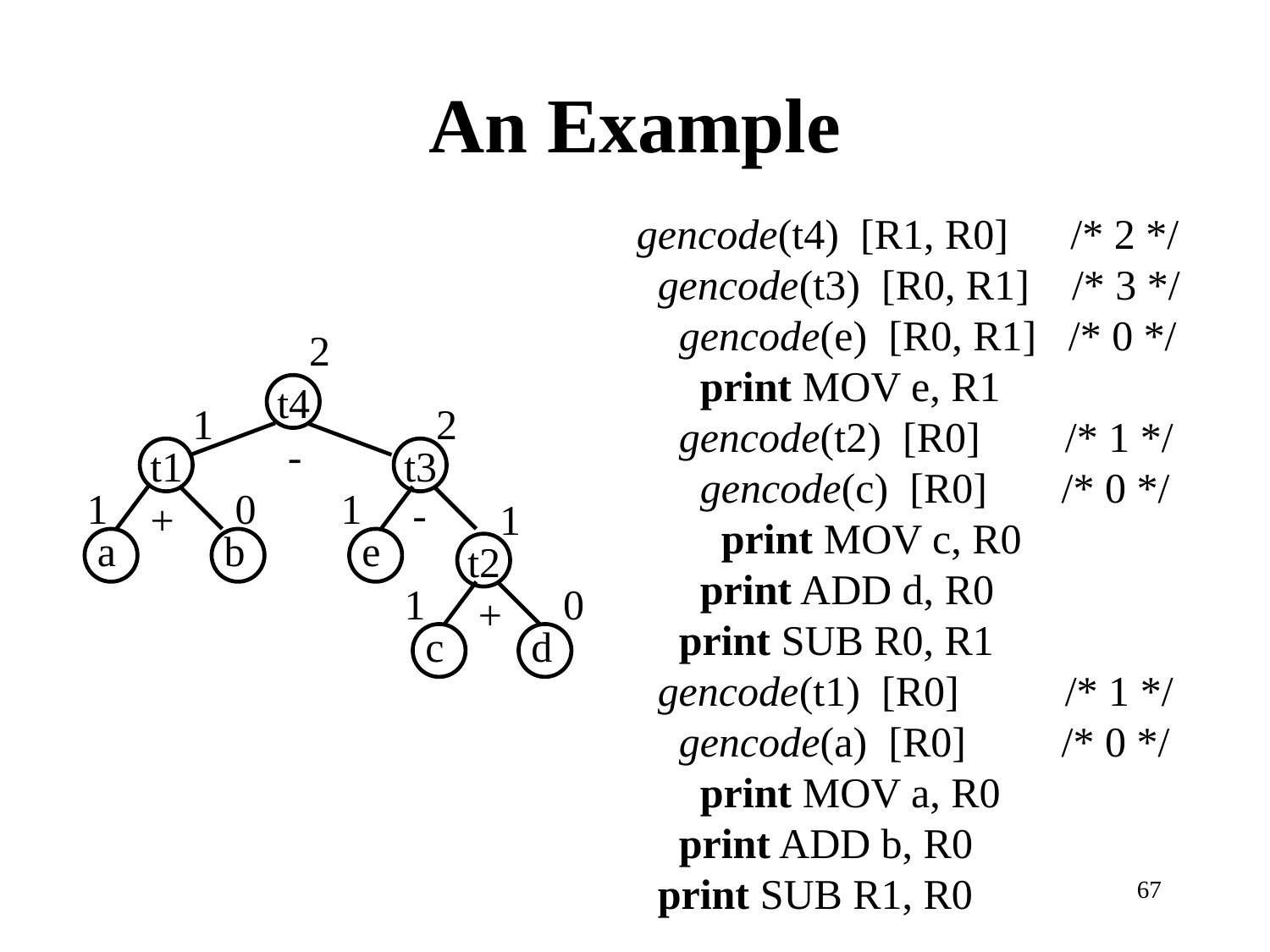

# An Example
gencode(t4)  [R1, R0]	     /* 2 */
  gencode(t3)  [R0, R1]    /* 3 */
    gencode(e)  [R0, R1]   /* 0 */
      print MOV e, R1
    gencode(t2)  [R0]        /* 1 */
      gencode(c)  [R0]       /* 0 */
        print MOV c, R0
      print ADD d, R0
    print SUB R0, R1
  gencode(t1)  [R0]          /* 1 */
    gencode(a)  [R0]         /* 0 */
      print MOV a, R0
    print ADD b, R0
  print SUB R1, R0
2
t4

1
2

t1

t3

1
0
1

1
a
b
e

t2

1
0

c
d

-
-
+
+
67